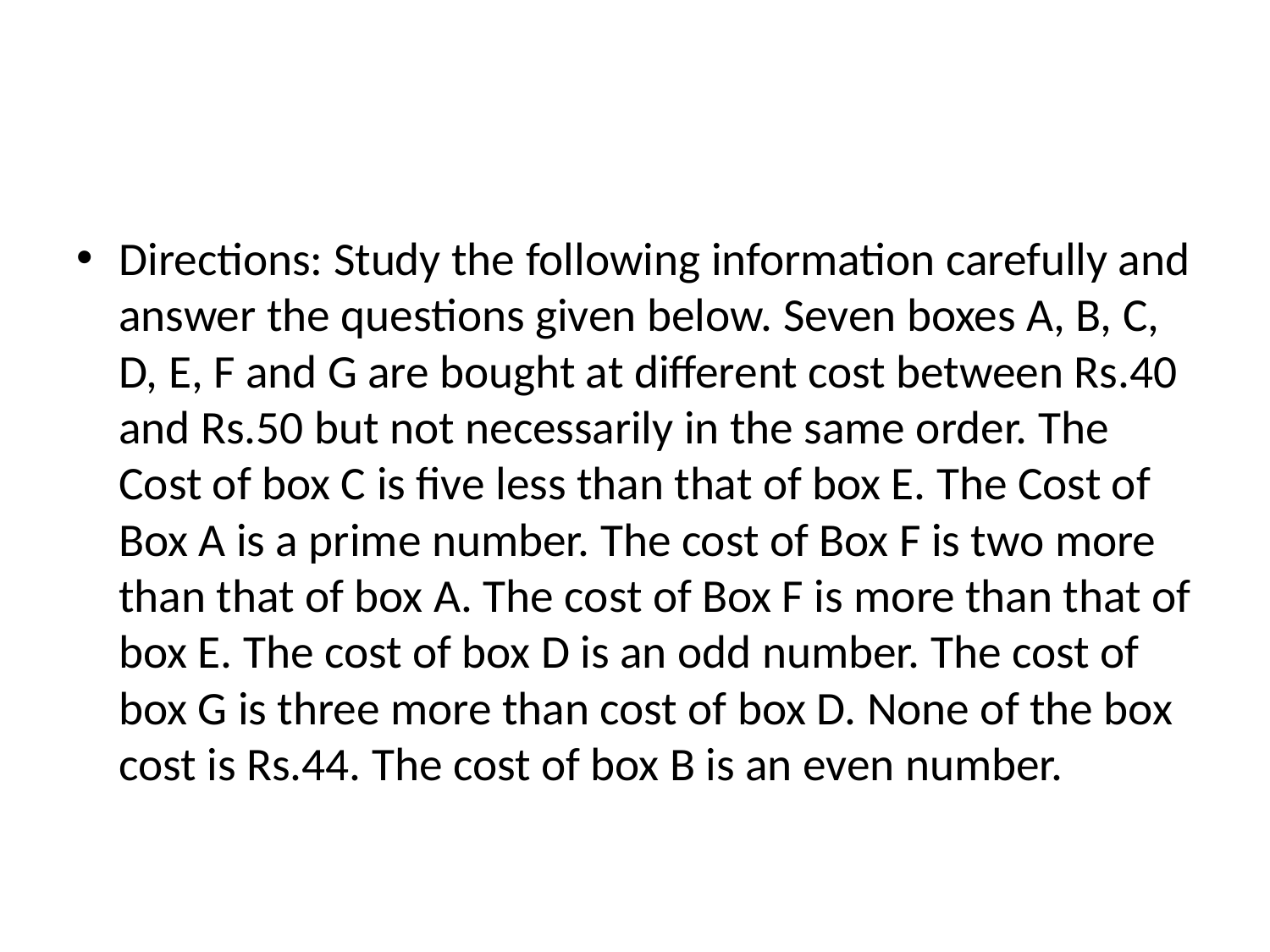

#
Directions: Study the following information carefully and answer the questions given below. Seven boxes A, B, C, D, E, F and G are bought at different cost between Rs.40 and Rs.50 but not necessarily in the same order. The Cost of box C is five less than that of box E. The Cost of Box A is a prime number. The cost of Box F is two more than that of box A. The cost of Box F is more than that of box E. The cost of box D is an odd number. The cost of box G is three more than cost of box D. None of the box cost is Rs.44. The cost of box B is an even number.